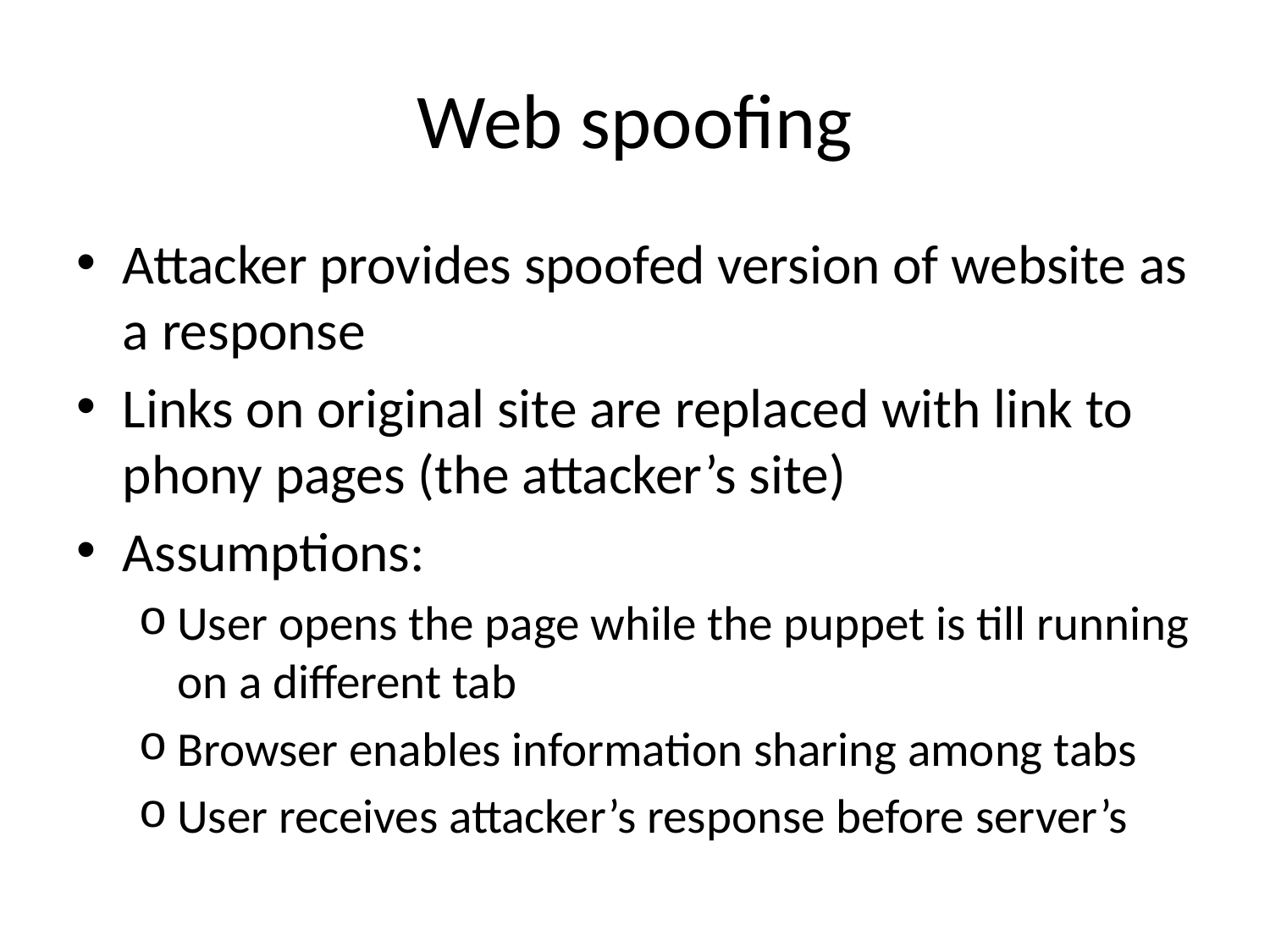

# Web spoofing
Attacker provides spoofed version of website as a response
Links on original site are replaced with link to phony pages (the attacker’s site)
Assumptions:
User opens the page while the puppet is till running on a different tab
Browser enables information sharing among tabs
User receives attacker’s response before server’s